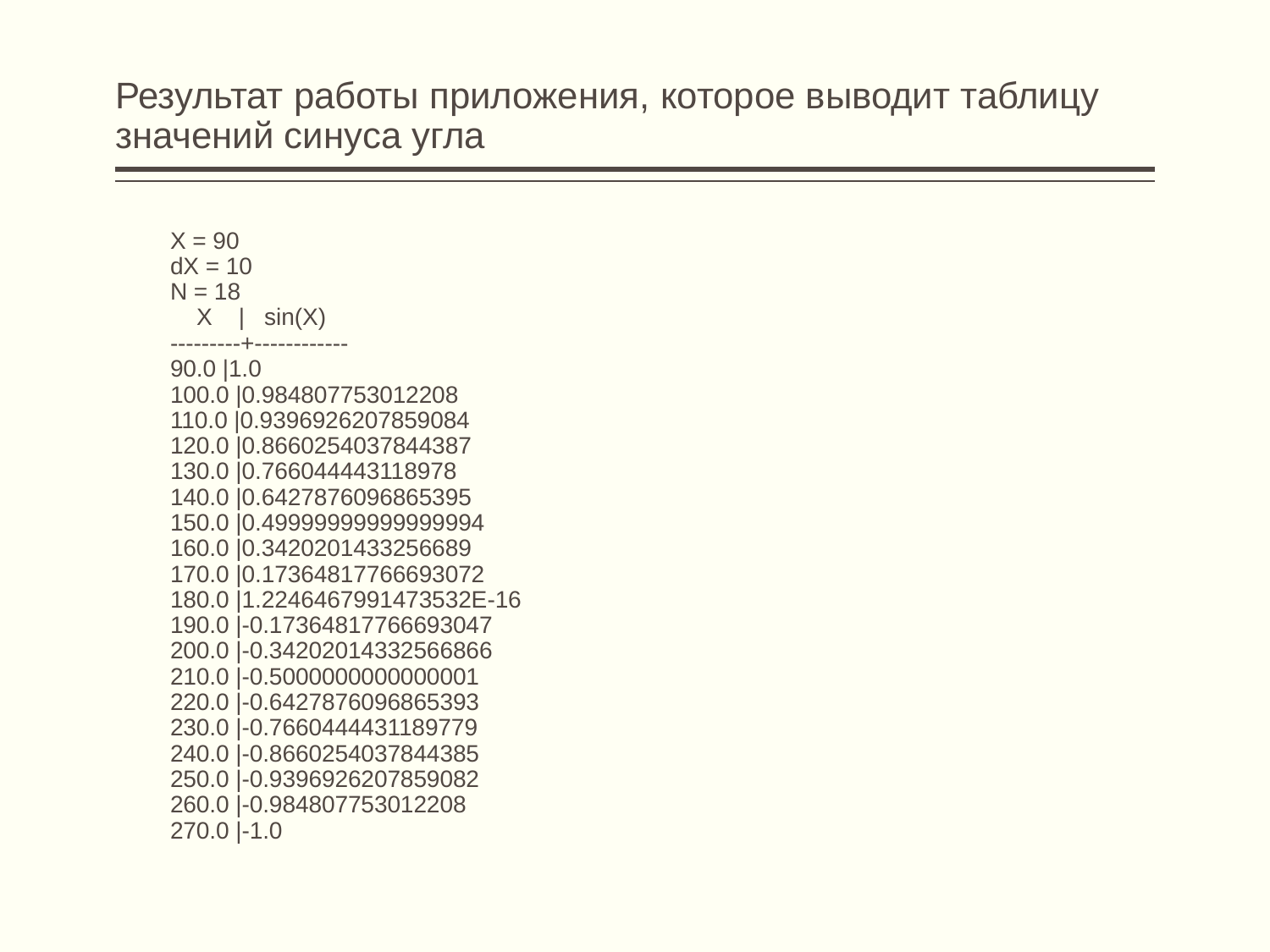

# Результат работы приложения, которое выводит таблицу значений синуса угла
X = 90
dX = 10
N = 18
    X    |   sin(X)
---------+------------
90.0 |1.0
100.0 |0.984807753012208
110.0 |0.9396926207859084
120.0 |0.8660254037844387
130.0 |0.766044443118978
140.0 |0.6427876096865395
150.0 |0.49999999999999994
160.0 |0.3420201433256689
170.0 |0.17364817766693072
180.0 |1.2246467991473532E-16
190.0 |-0.17364817766693047
200.0 |-0.34202014332566866
210.0 |-0.5000000000000001
220.0 |-0.6427876096865393
230.0 |-0.7660444431189779
240.0 |-0.8660254037844385
250.0 |-0.9396926207859082
260.0 |-0.984807753012208
270.0 |-1.0